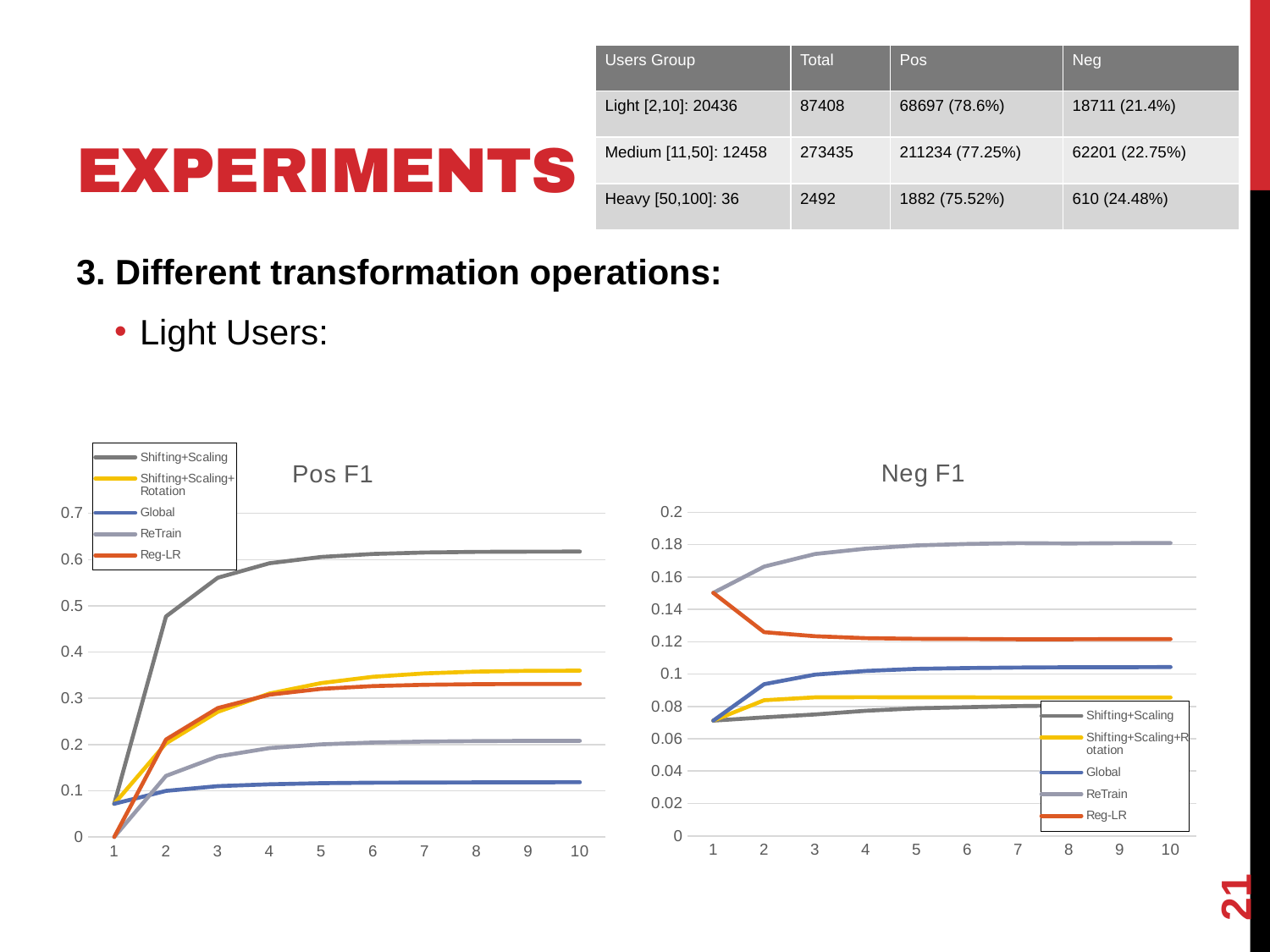

# Experiments
| Users Group | Total | Pos | Neg |
| --- | --- | --- | --- |
| Light [2,10]: 20436 | 87408 | 68697 (78.6%) | 18711 (21.4%) |
| Medium [11,50]: 12458 | 273435 | 211234 (77.25%) | 62201 (22.75%) |
| Heavy [50,100]: 36 | 2492 | 1882 (75.52%) | 610 (24.48%) |
3. Different transformation operations:
Light Users:

### Chart: Neg F1

| Category | Shifting+Scaling | Shifting+Scaling+Rotation | Global | ReTrain | Reg-LR |
|---|---|---|---|---|---|

### Chart: Pos F1

| Category | Shifting+Scaling | Shifting+Scaling+Rotation | Global | ReTrain | Reg-LR |
|---|---|---|---|---|---|
21